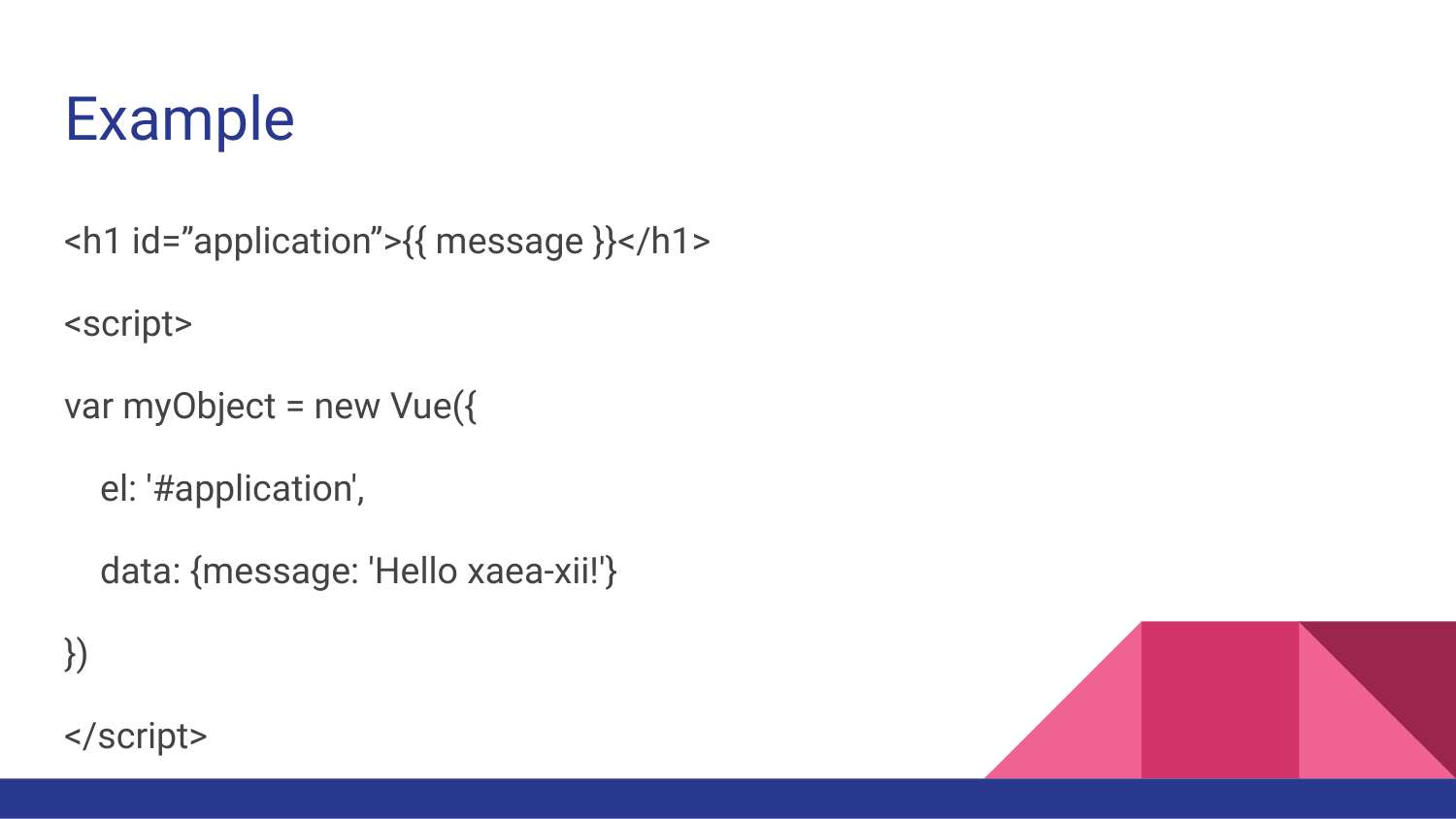

# Example
<h1 id=”application”>{{ message }}</h1>
<script>
var myObject = new Vue({
    el: '#application',
    data: {message: 'Hello xaea-xii!'}
})
</script>